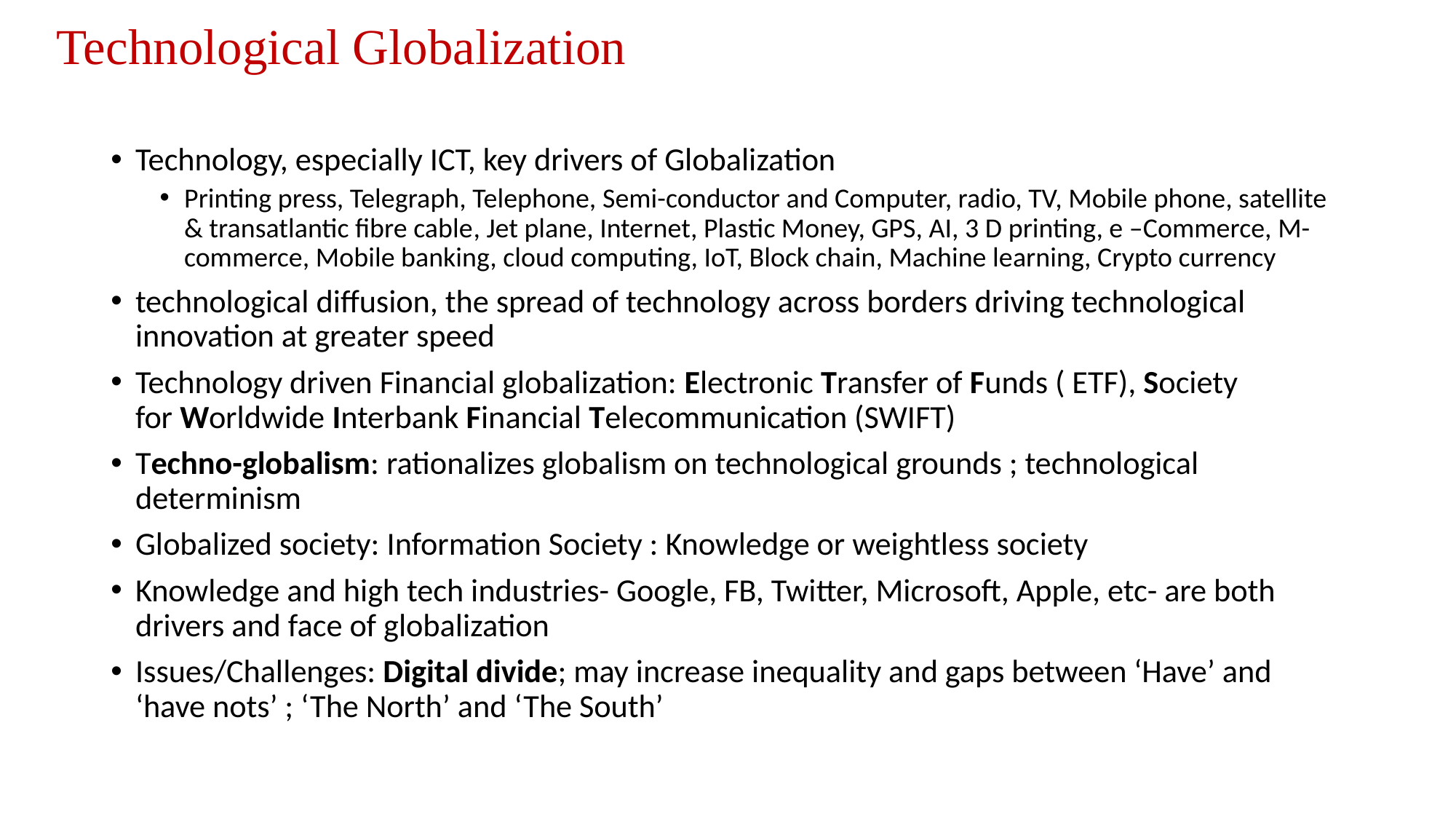

# Technological Globalization
Technology, especially ICT, key drivers of Globalization
Printing press, Telegraph, Telephone, Semi-conductor and Computer, radio, TV, Mobile phone, satellite & transatlantic fibre cable, Jet plane, Internet, Plastic Money, GPS, AI, 3 D printing, e –Commerce, M-commerce, Mobile banking, cloud computing, IoT, Block chain, Machine learning, Crypto currency
technological diffusion, the spread of technology across borders driving technological innovation at greater speed
Technology driven Financial globalization: Electronic Transfer of Funds ( ETF), Society for Worldwide Interbank Financial Telecommunication (SWIFT)
Techno-globalism: rationalizes globalism on technological grounds ; technological determinism
Globalized society: Information Society : Knowledge or weightless society
Knowledge and high tech industries- Google, FB, Twitter, Microsoft, Apple, etc- are both drivers and face of globalization
Issues/Challenges: Digital divide; may increase inequality and gaps between ‘Have’ and ‘have nots’ ; ‘The North’ and ‘The South’